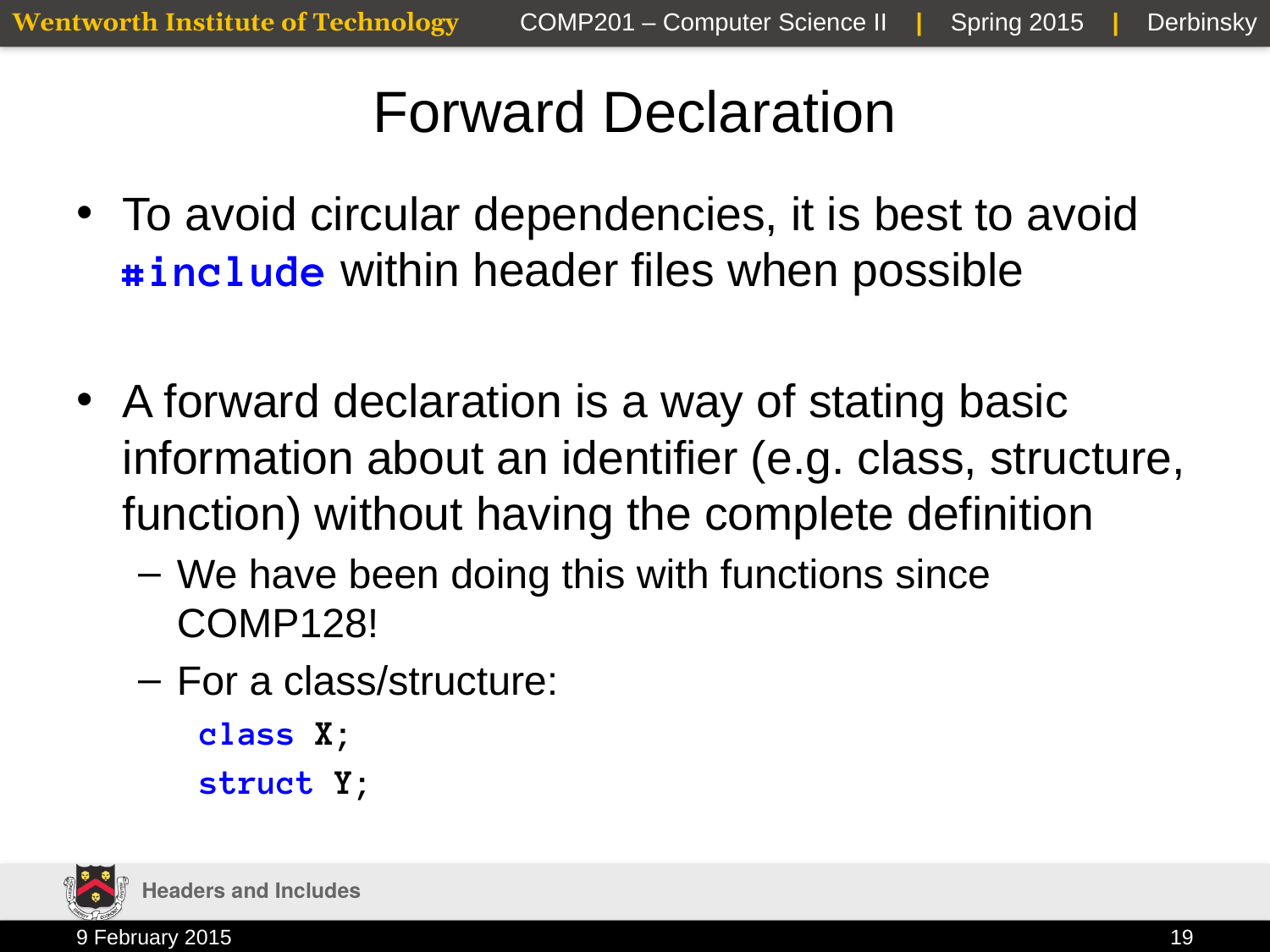

# Forward Declaration
To avoid circular dependencies, it is best to avoid #include within header files when possible

A forward declaration is a way of stating basic information about an identifier (e.g. class, structure, function) without having the complete definition
We have been doing this with functions since COMP128!
For a class/structure:
class X;
struct Y;
Headers and Includes
9 February 2015
19